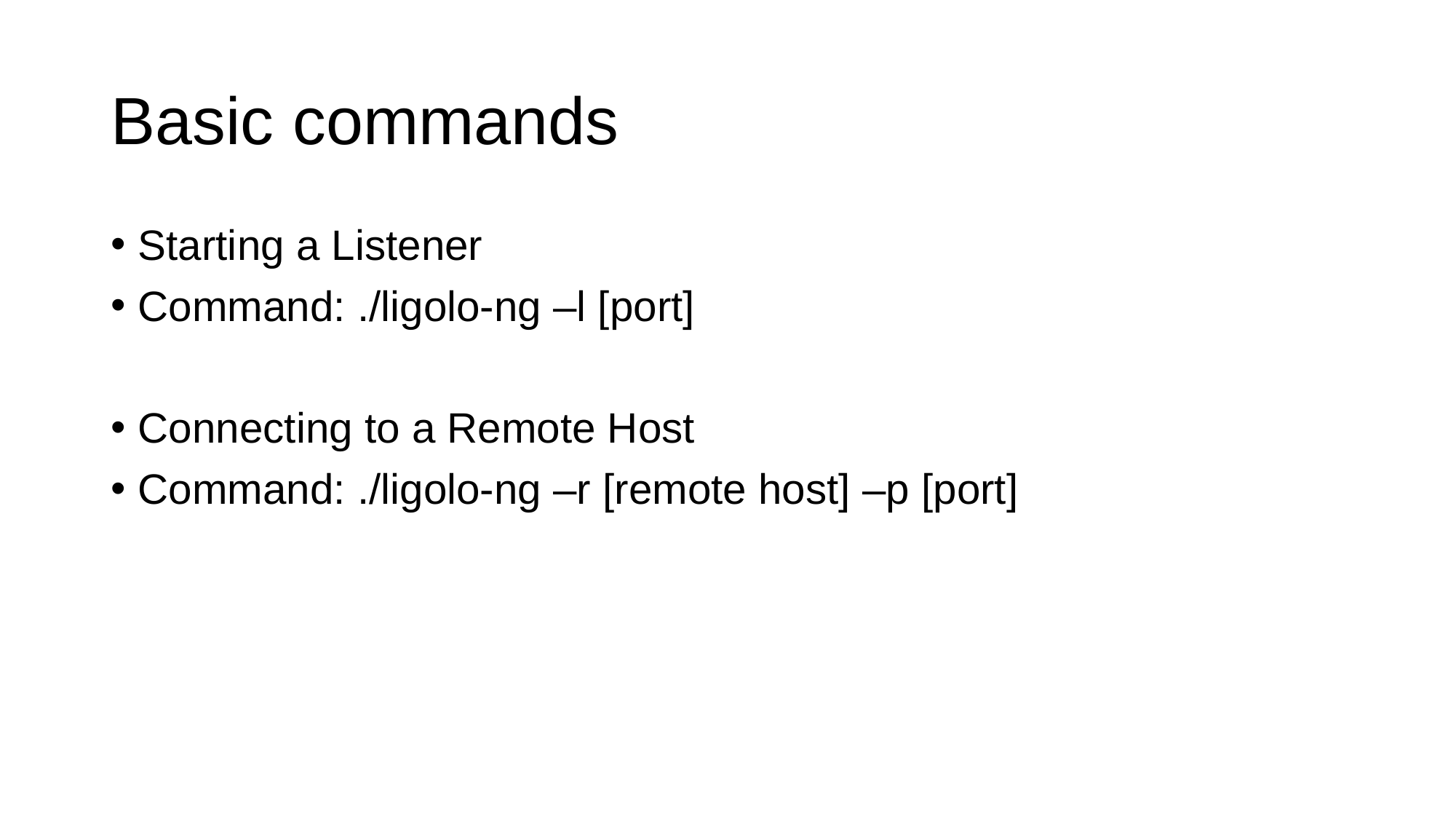

# Basic commands
Starting a Listener
Command: ./ligolo-ng –l [port]

Connecting to a Remote Host
Command: ./ligolo-ng –r [remote host] –p [port]